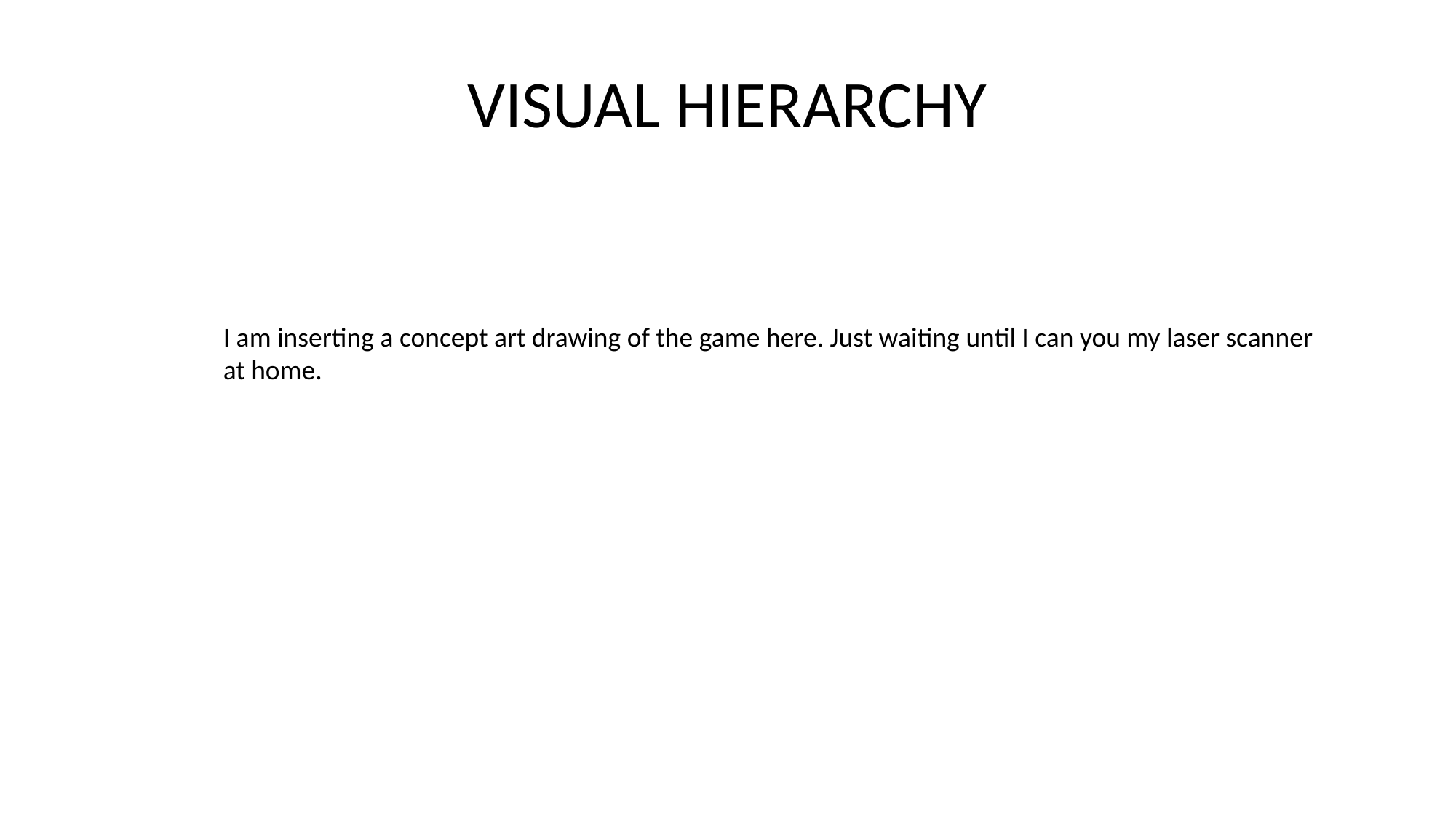

# VISUAL HIERARCHY
I am inserting a concept art drawing of the game here. Just waiting until I can you my laser scanner at home.